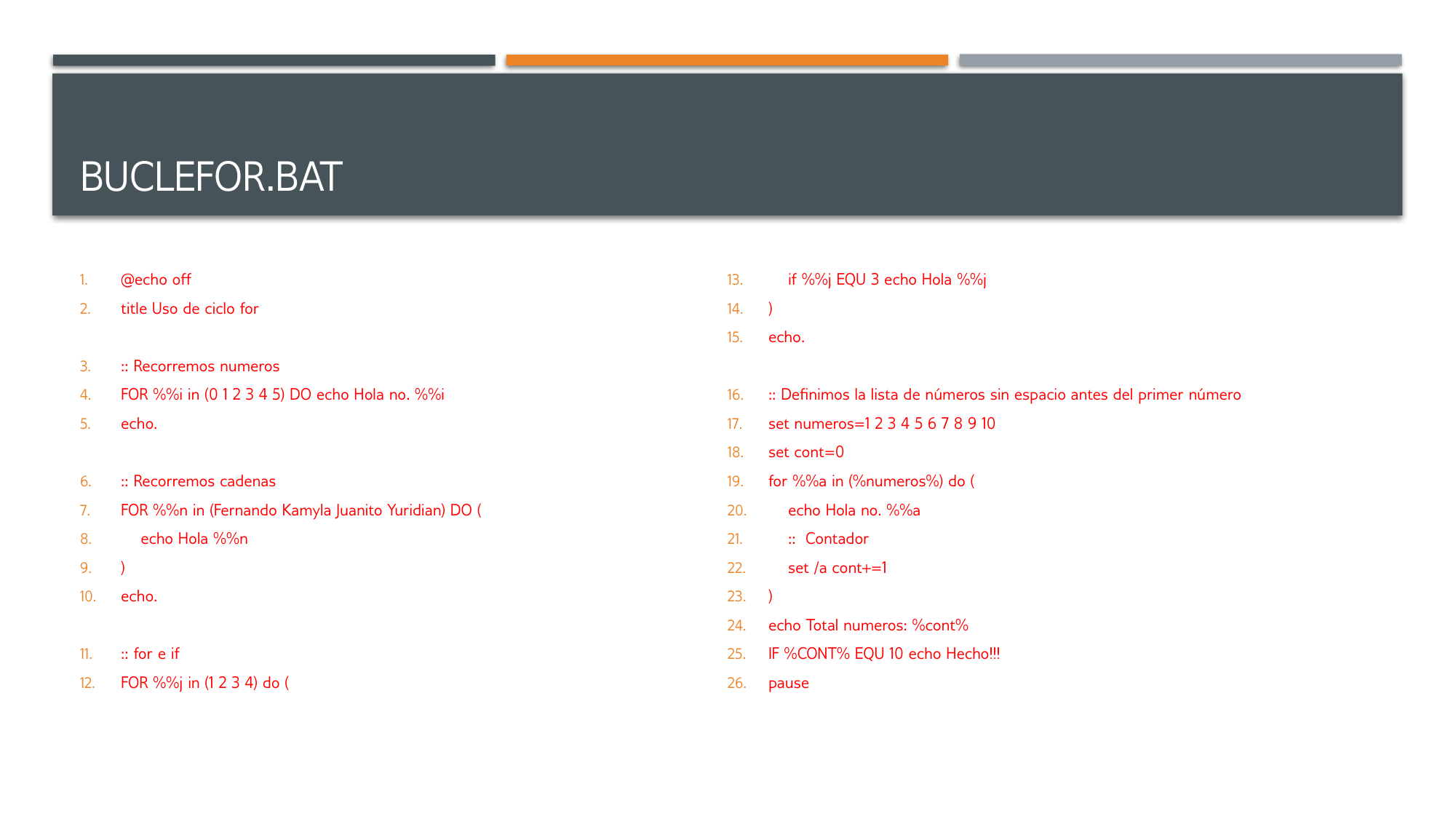

# buclefor.bat
@echo off
title Uso de ciclo for

:: Recorremos numeros
FOR %%i in (0 1 2 3 4 5) DO echo Hola no. %%i
echo.

:: Recorremos cadenas
FOR %%n in (Fernando Kamyla Juanito Yuridian) DO (
    echo Hola %%n
)
echo.

:: for e if
FOR %%j in (1 2 3 4) do (
    if %%j EQU 3 echo Hola %%j
)
echo.

:: Definimos la lista de números sin espacio antes del primer número
set numeros=1 2 3 4 5 6 7 8 9 10
set cont=0
for %%a in (%numeros%) do (
    echo Hola no. %%a
    ::  Contador
    set /a cont+=1
)
echo Total numeros: %cont%
IF %CONT% EQU 10 echo Hecho!!!
pause